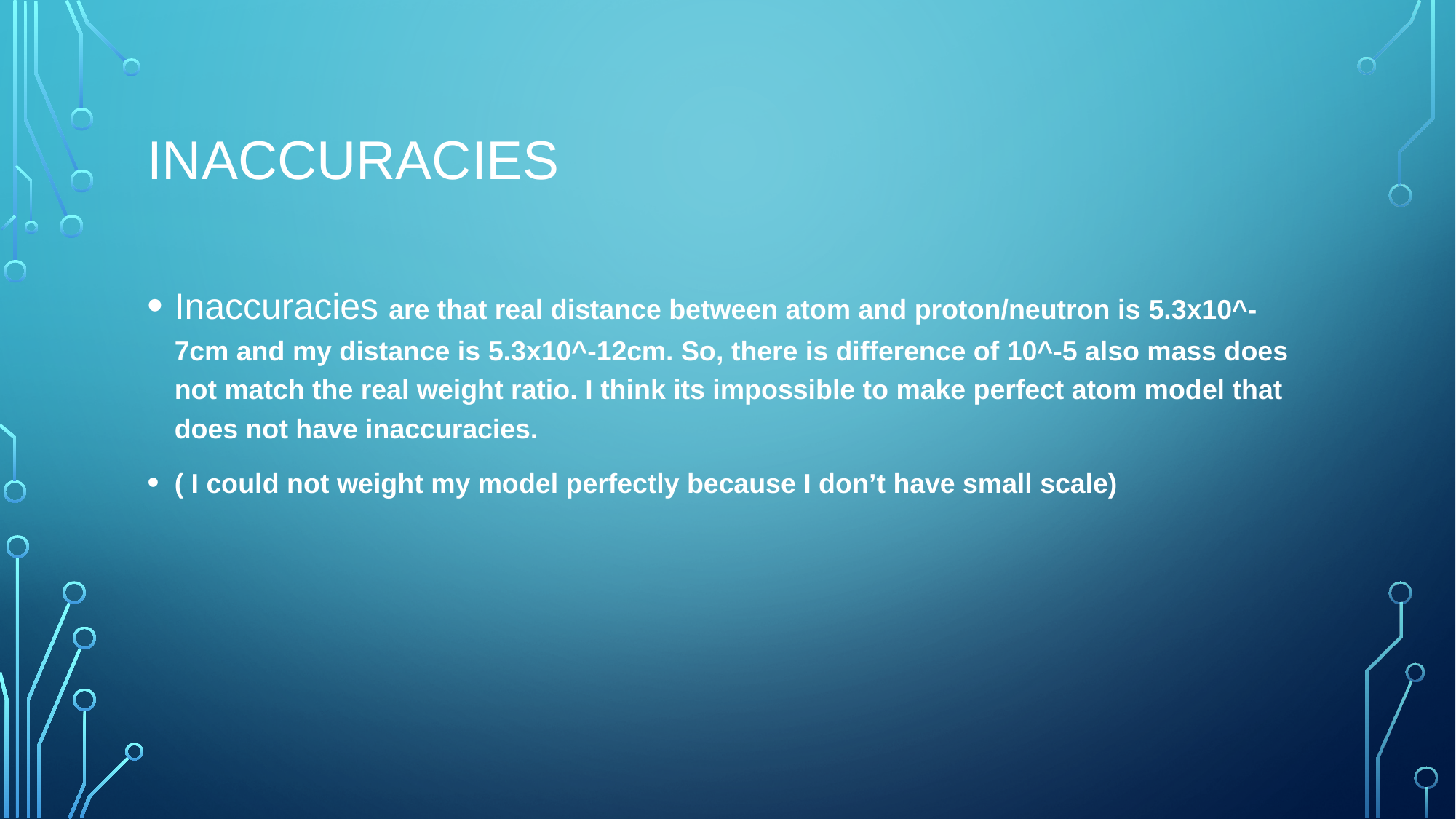

# Inaccuracies
Inaccuracies are that real distance between atom and proton/neutron is 5.3x10^-7cm and my distance is 5.3x10^-12cm. So, there is difference of 10^-5 also mass does not match the real weight ratio. I think its impossible to make perfect atom model that does not have inaccuracies.
( I could not weight my model perfectly because I don’t have small scale)